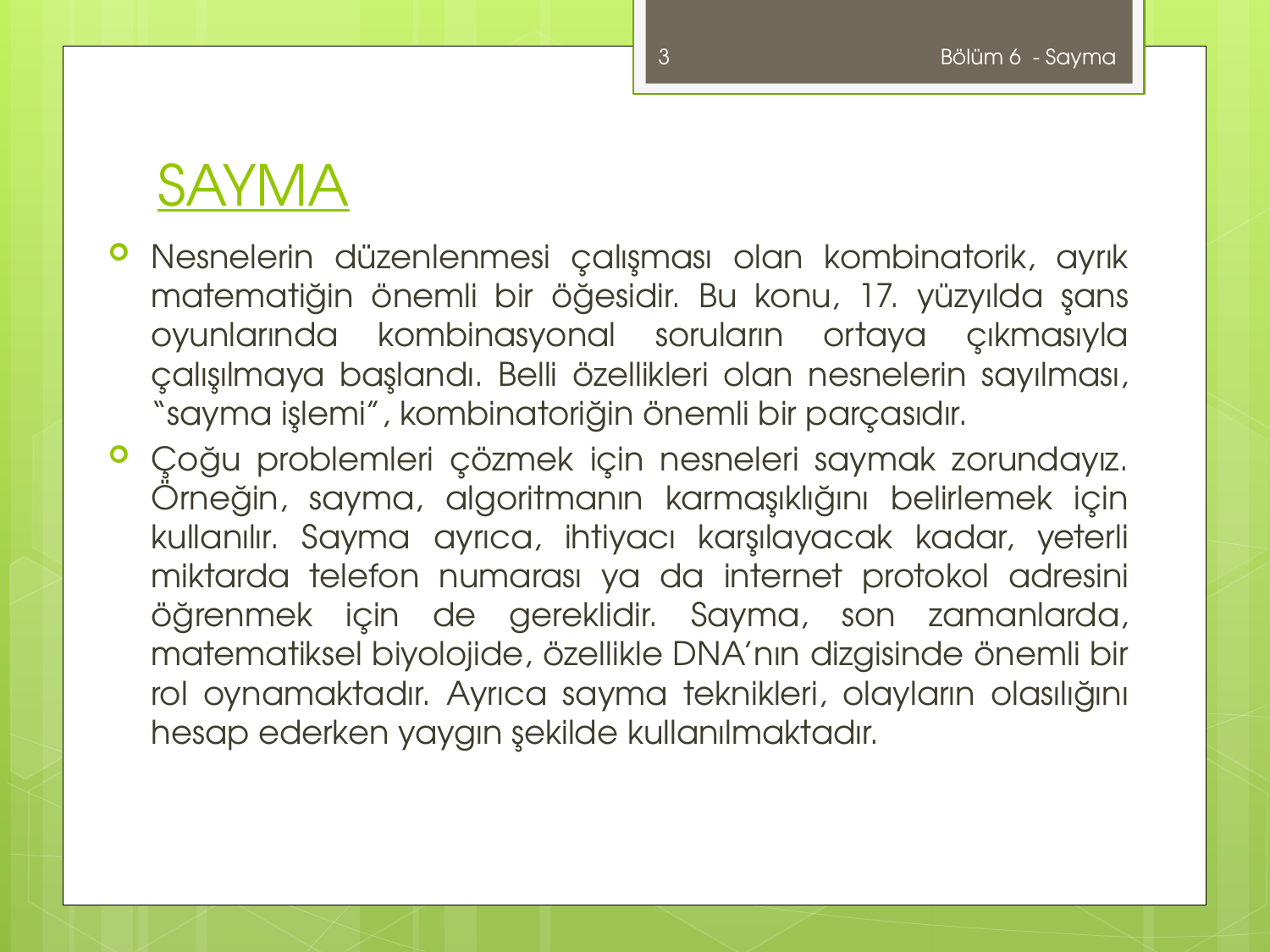

3
Bölüm 6  - Sayma
# SAYMA
Nesnelerin düzenlenmesi çalışması olan kombinatorik, ayrık matematiğin önemli bir öğesidir. Bu konu, 17. yüzyılda şans oyunlarında kombinasyonal soruların ortaya çıkmasıyla çalışılmaya başlandı. Belli özellikleri olan nesnelerin sayılması, “sayma işlemi”, kombinatoriğin önemli bir parçasıdır.
Çoğu problemleri çözmek için nesneleri saymak zorundayız. Örneğin, sayma, algoritmanın karmaşıklığını belirlemek için kullanılır. Sayma ayrıca, ihtiyacı karşılayacak kadar, yeterli miktarda telefon numarası ya da internet protokol adresini öğrenmek için de gereklidir. Sayma, son zamanlarda, matematiksel biyolojide, özellikle DNA’nın dizgisinde önemli bir rol oynamaktadır. Ayrıca sayma teknikleri, olayların olasılığını hesap ederken yaygın şekilde kullanılmaktadır.